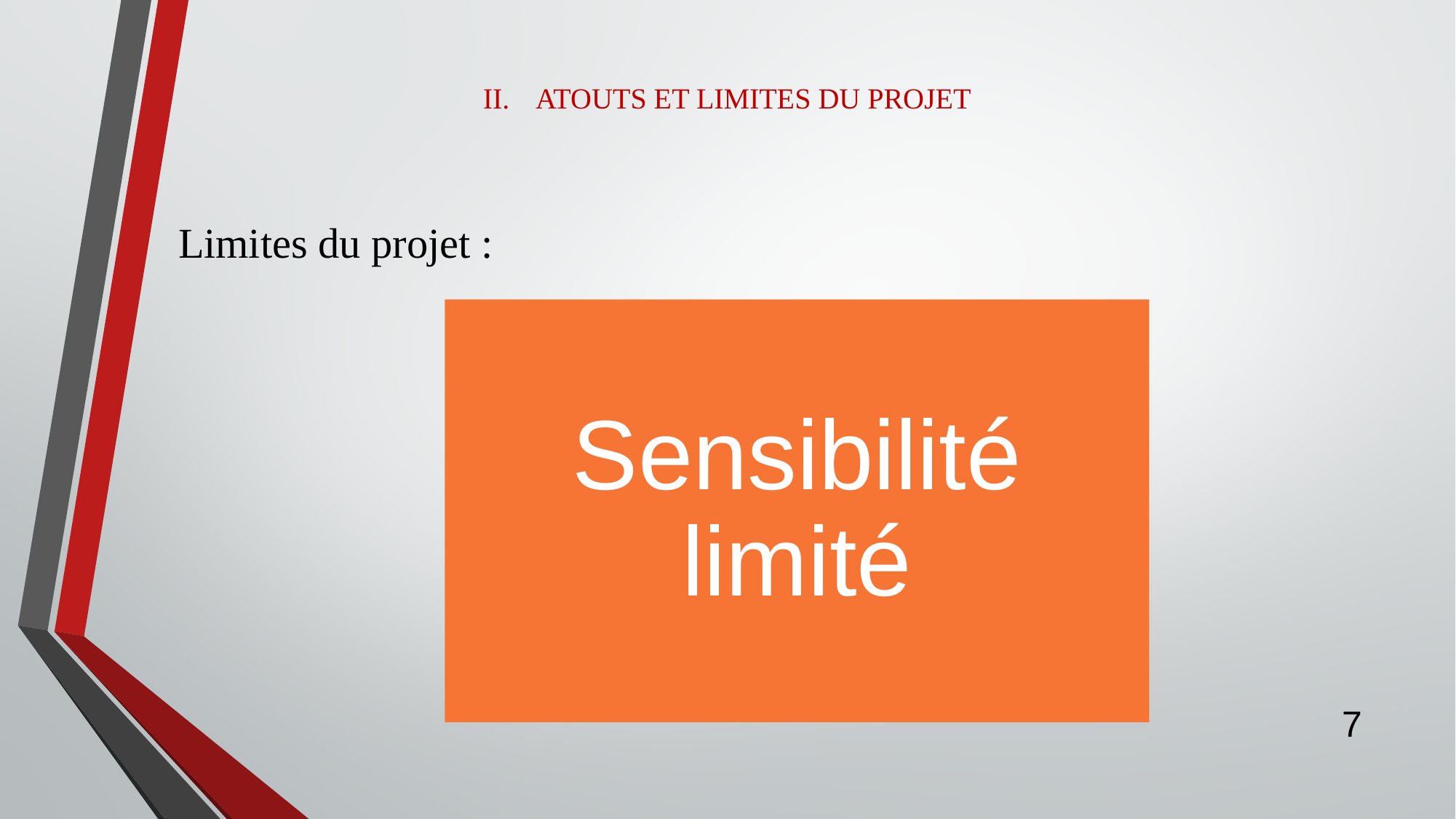

# II.	ATOUTS ET LIMITES DU PROJET
Limites du projet :
Sensibilité limité
7